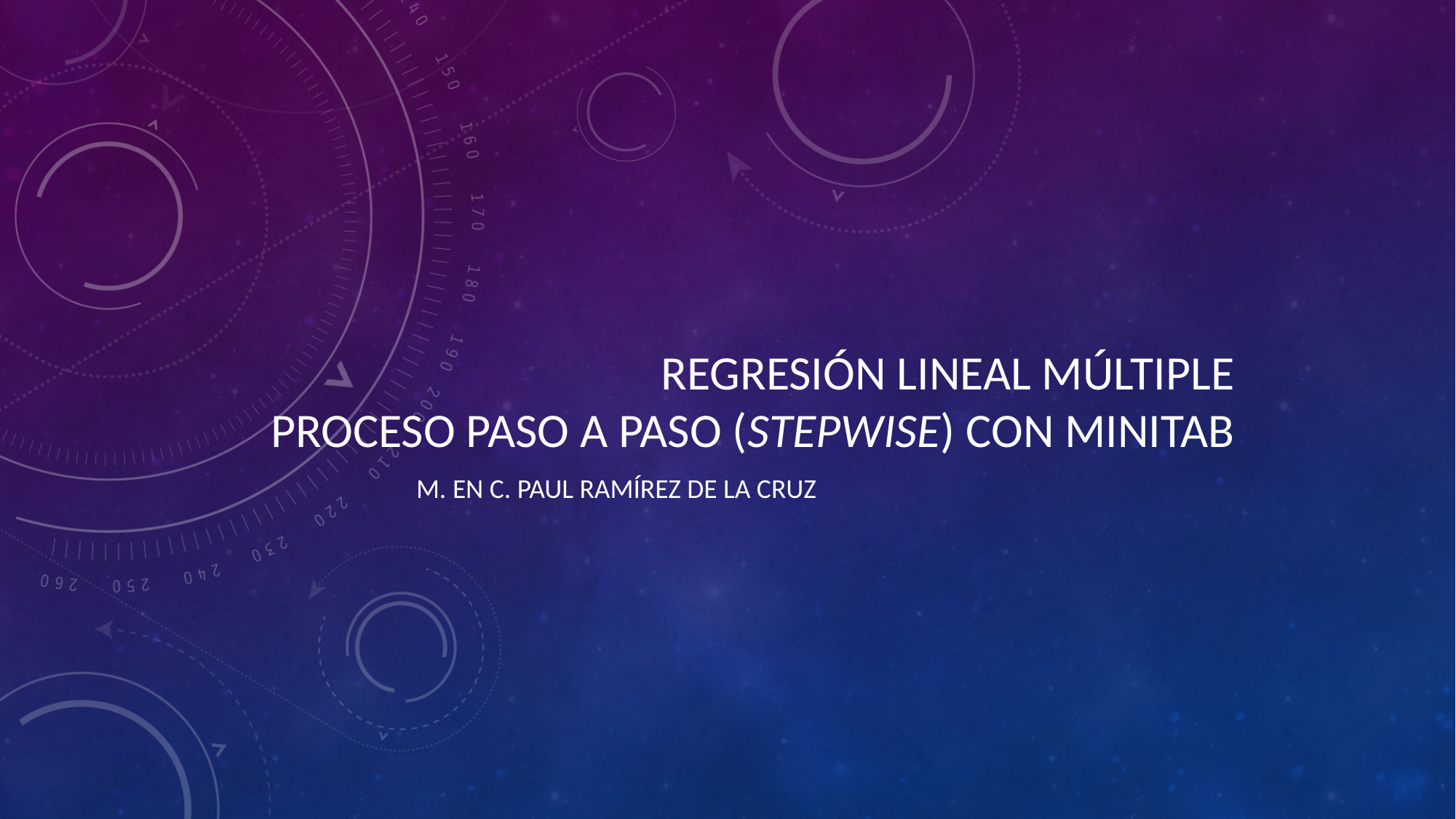

# Regresión lineal múltiple Proceso paso a paso (stepwise) con Minitab
M. En C. Paul Ramírez De la Cruz